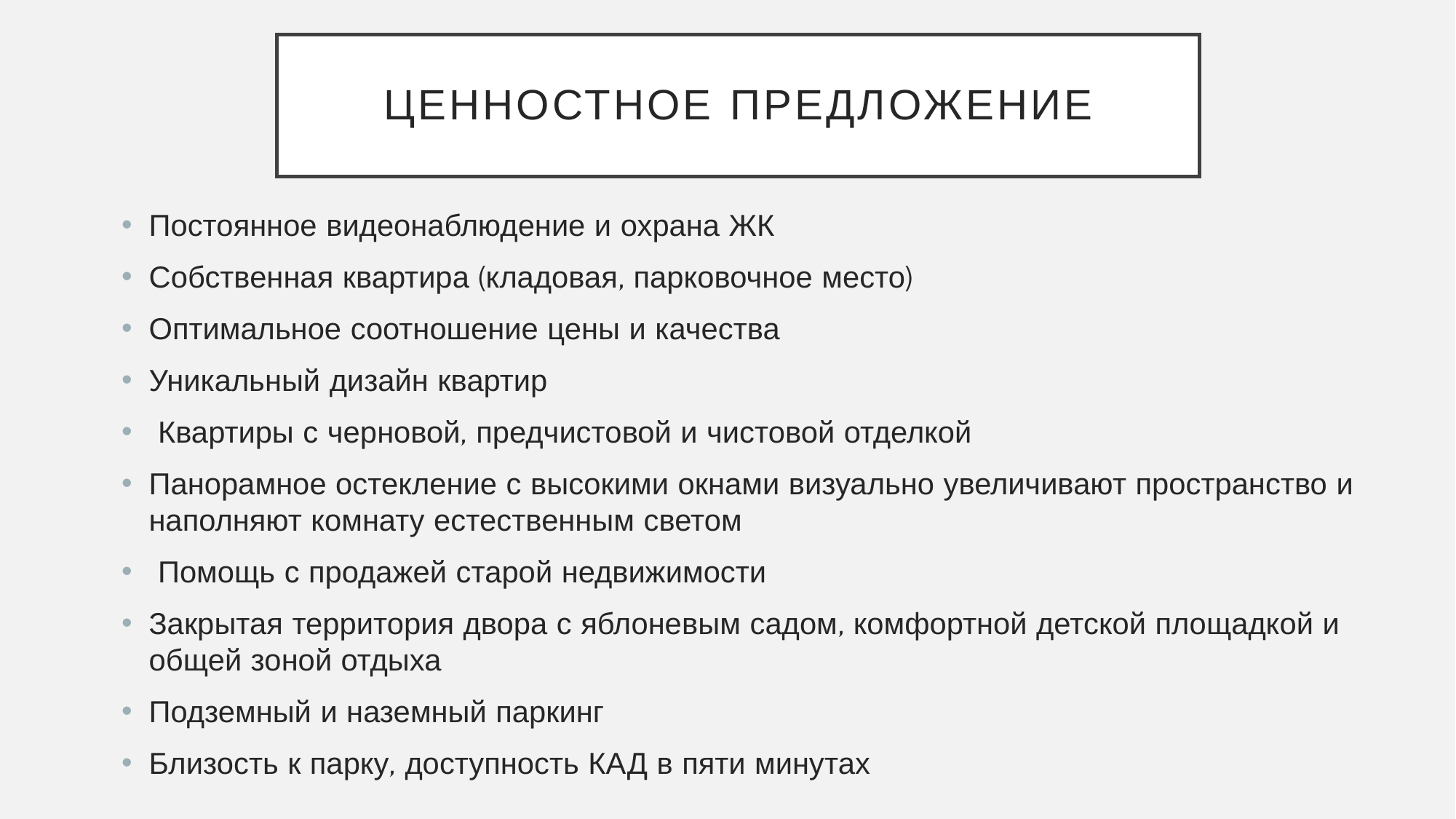

# Ценностное предложение
Постоянное видеонаблюдение и охрана ЖК
Собственная квартира (кладовая, парковочное место)
Оптимальное соотношение цены и качества
Уникальный дизайн квартир
 Квартиры с черновой, предчистовой и чистовой отделкой
Панорамное остекление с высокими окнами визуально увеличивают пространство и наполняют комнату естественным светом
 Помощь с продажей старой недвижимости
Закрытая территория двора с яблоневым садом, комфортной детской площадкой и общей зоной отдыха
Подземный и наземный паркинг
Близость к парку, доступность КАД в пяти минутах